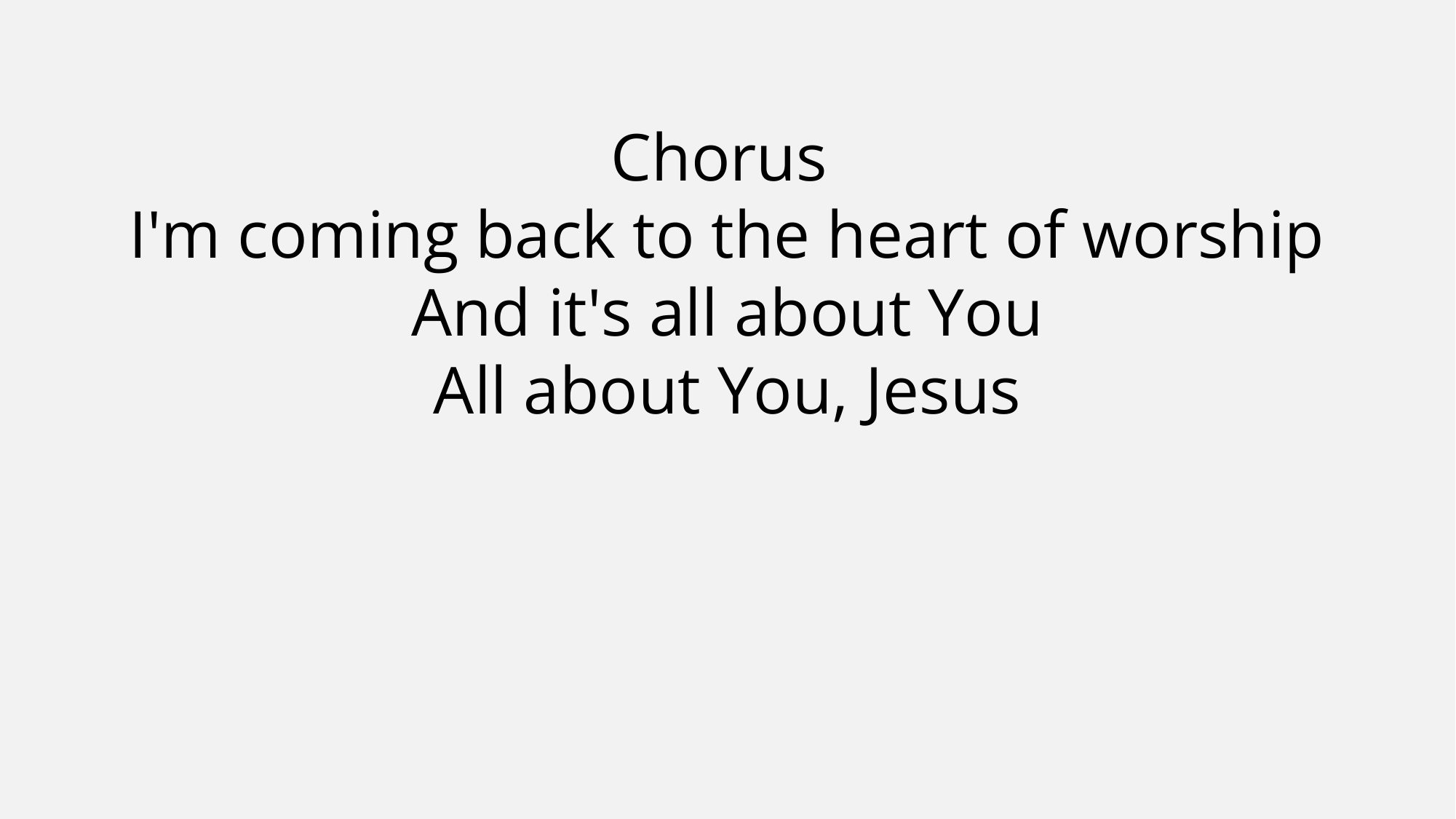

Chorus
I'm coming back to the heart of worship
And it's all about You
All about You, Jesus